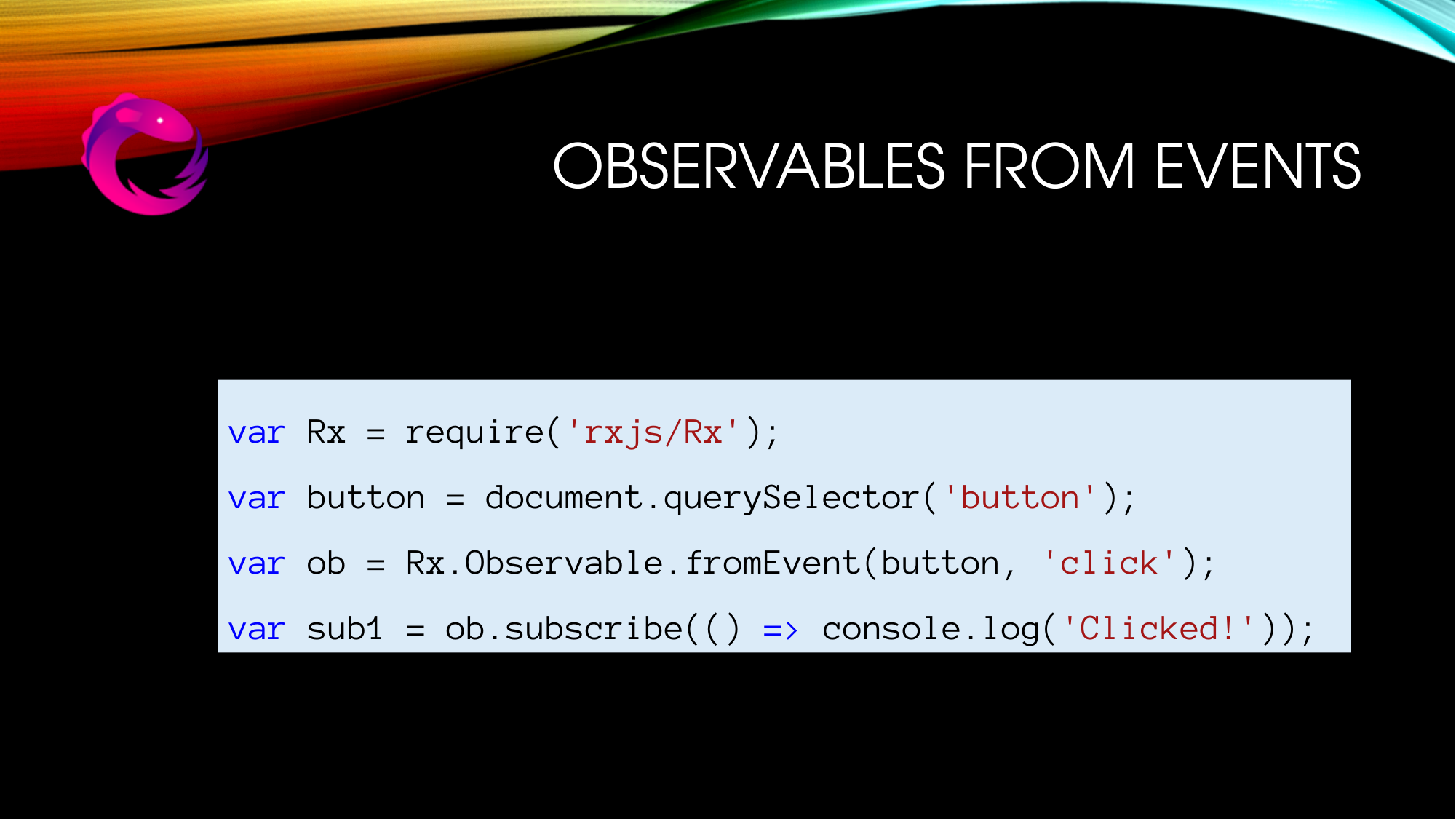

# Observables from events
var Rx = require('rxjs/Rx');
var button = document.querySelector('button');
var ob = Rx.Observable.fromEvent(button, 'click');
var sub1 = ob.subscribe(() => console.log('Clicked!'));